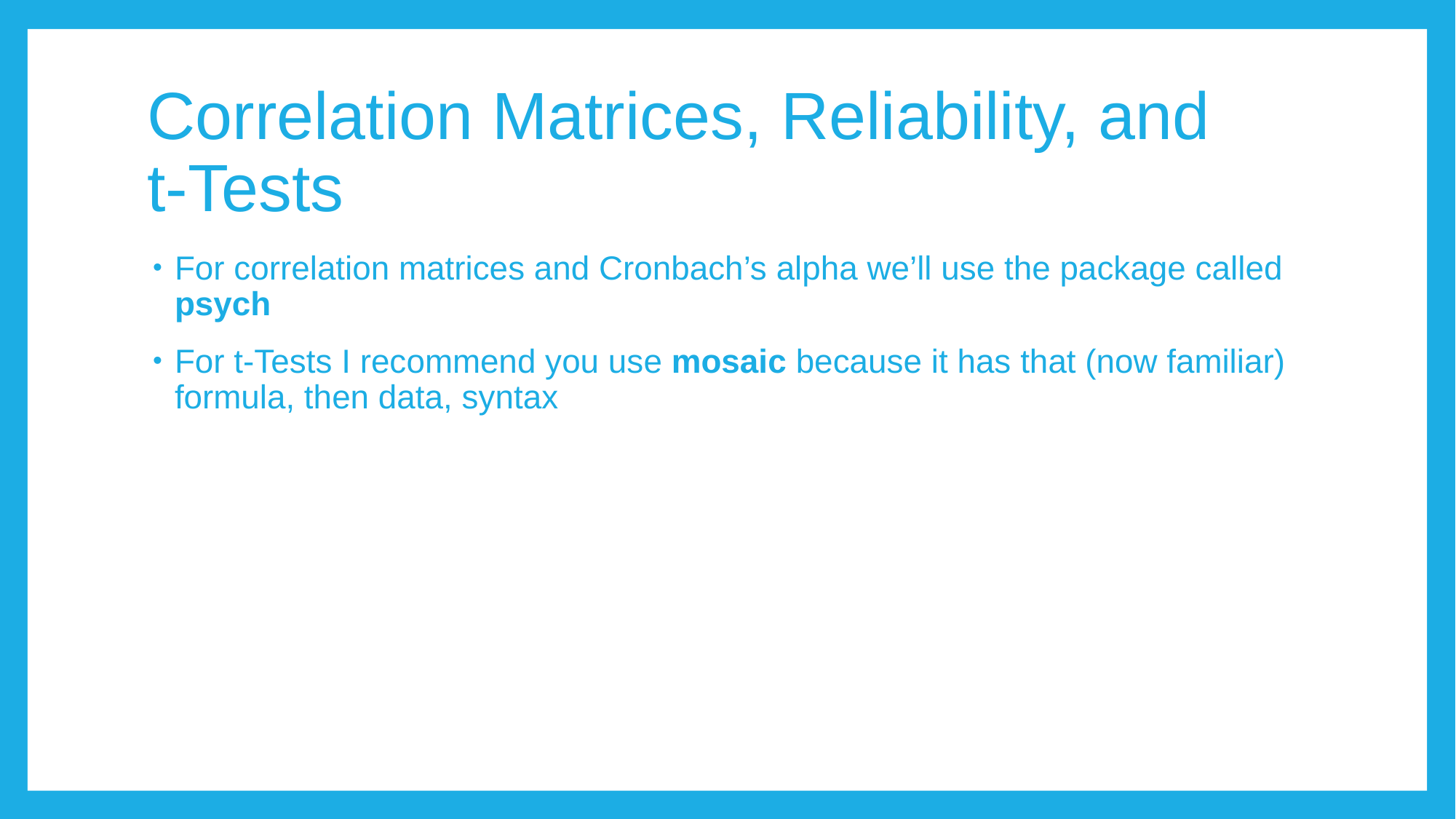

# Correlation Matrices, Reliability, and t-Tests
For correlation matrices and Cronbach’s alpha we’ll use the package called psych
For t-Tests I recommend you use mosaic because it has that (now familiar) formula, then data, syntax